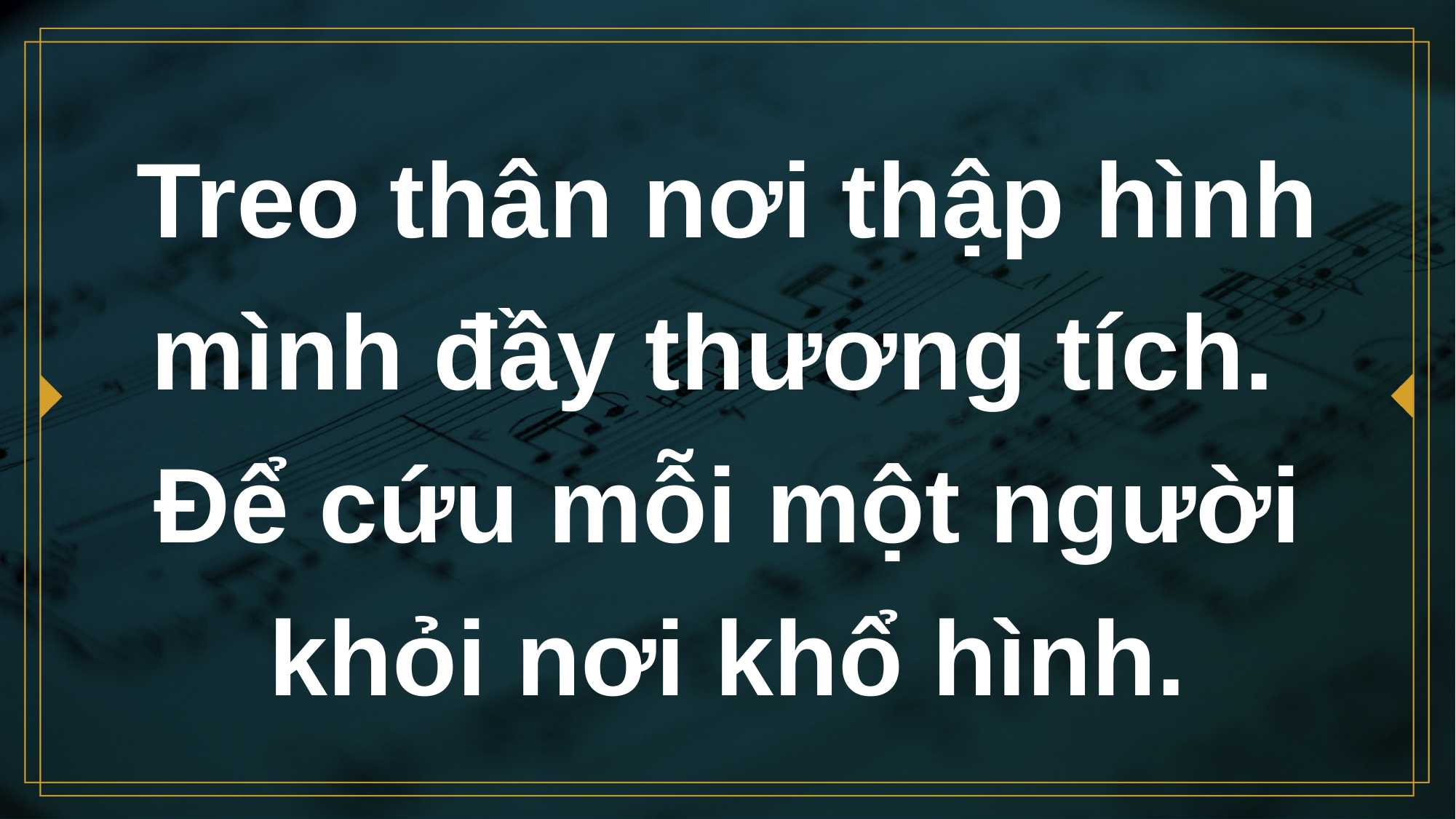

# Treo thân nơi thập hình mình đầy thương tích. Ðể cứu mỗi một người khỏi nơi khổ hình.